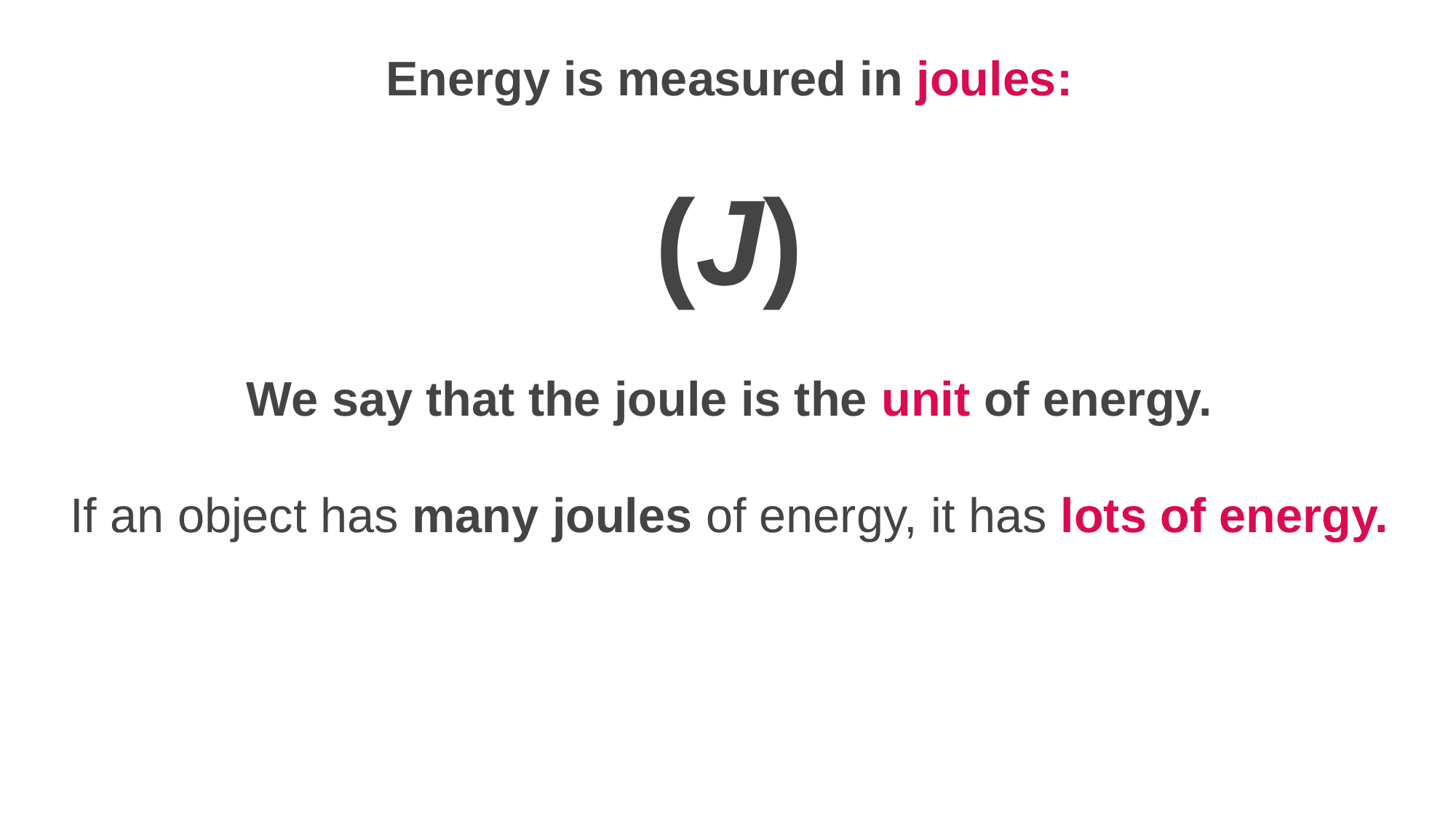

Energy is measured in joules:

(J)

We say that the joule is the unit of energy.

If an object has many joules of energy, it has lots of energy.